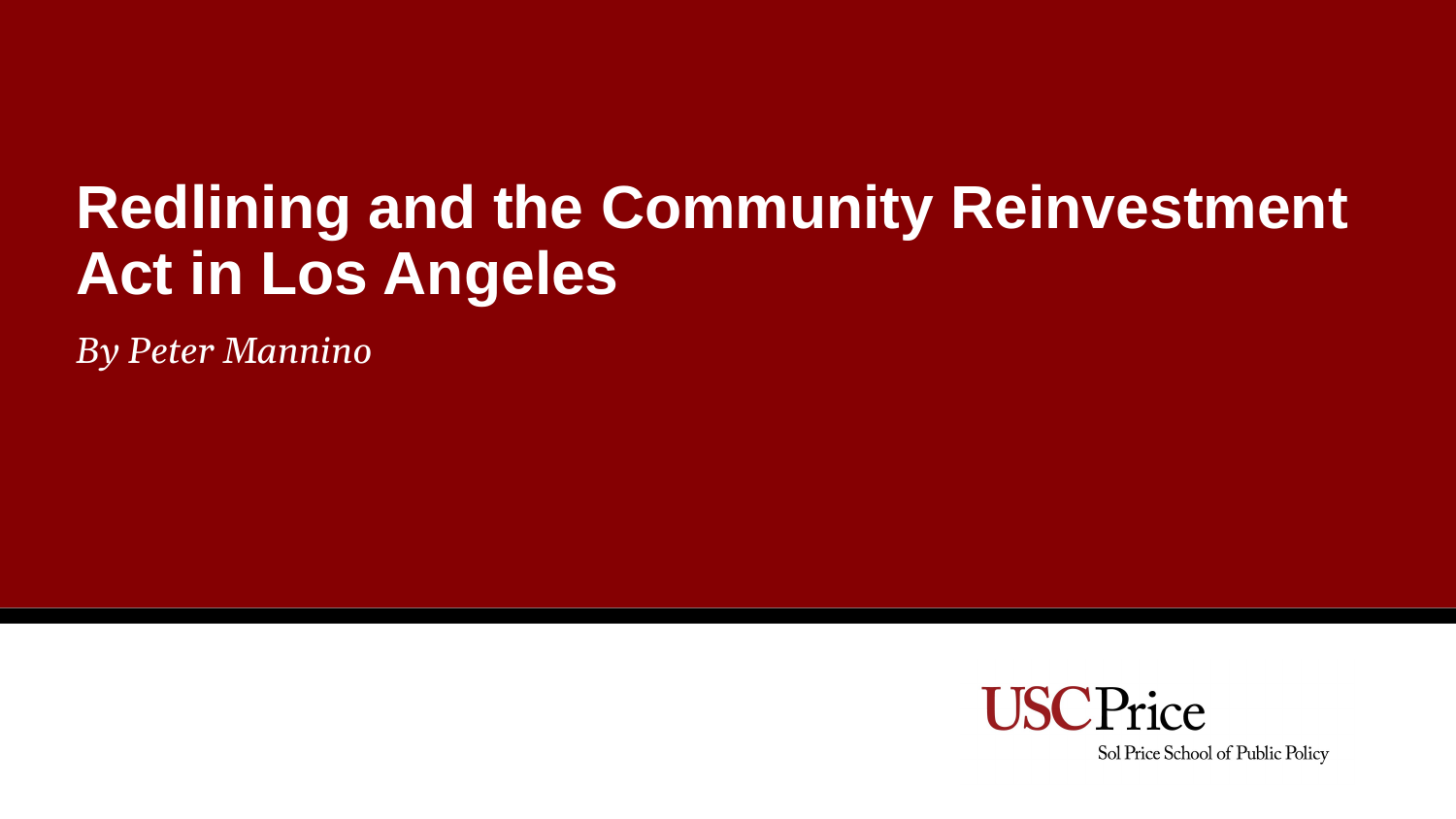

# Redlining and the Community Reinvestment Act in Los Angeles
By Peter Mannino